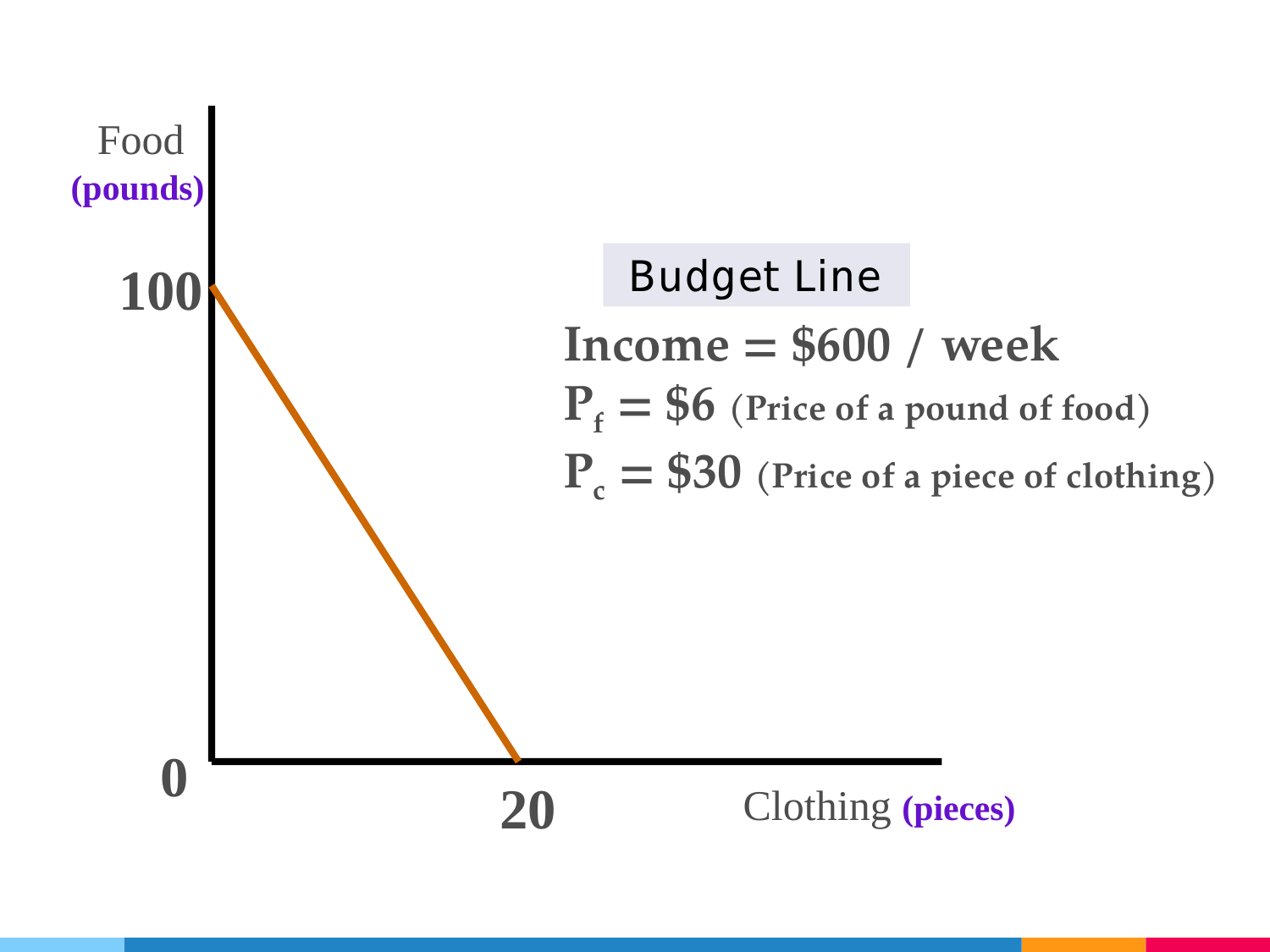

Food
Income = $600 / week
Pf = $6 (Price of a pound of food)
Pc = $30 (Price of a piece of clothing)

(pounds)
100
Budget Line

0
Clothing (pieces)

20